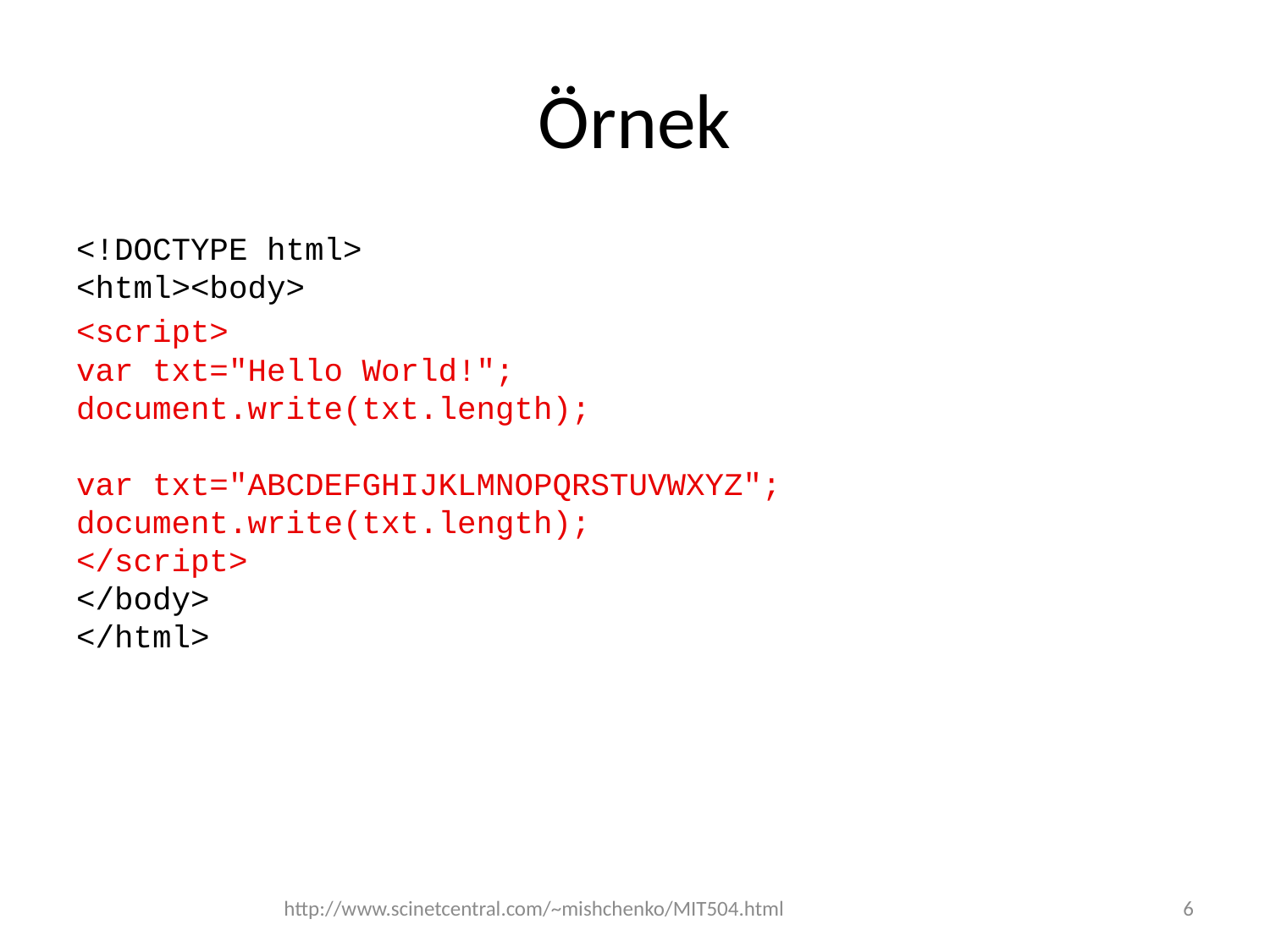

# Örnek
<!DOCTYPE html>
<html><body>
<script>
var txt="Hello World!";
document.write(txt.length);
var txt="ABCDEFGHIJKLMNOPQRSTUVWXYZ";
document.write(txt.length);
</script>
</body>
</html>
http://www.scinetcentral.com/~mishchenko/MIT504.html
6